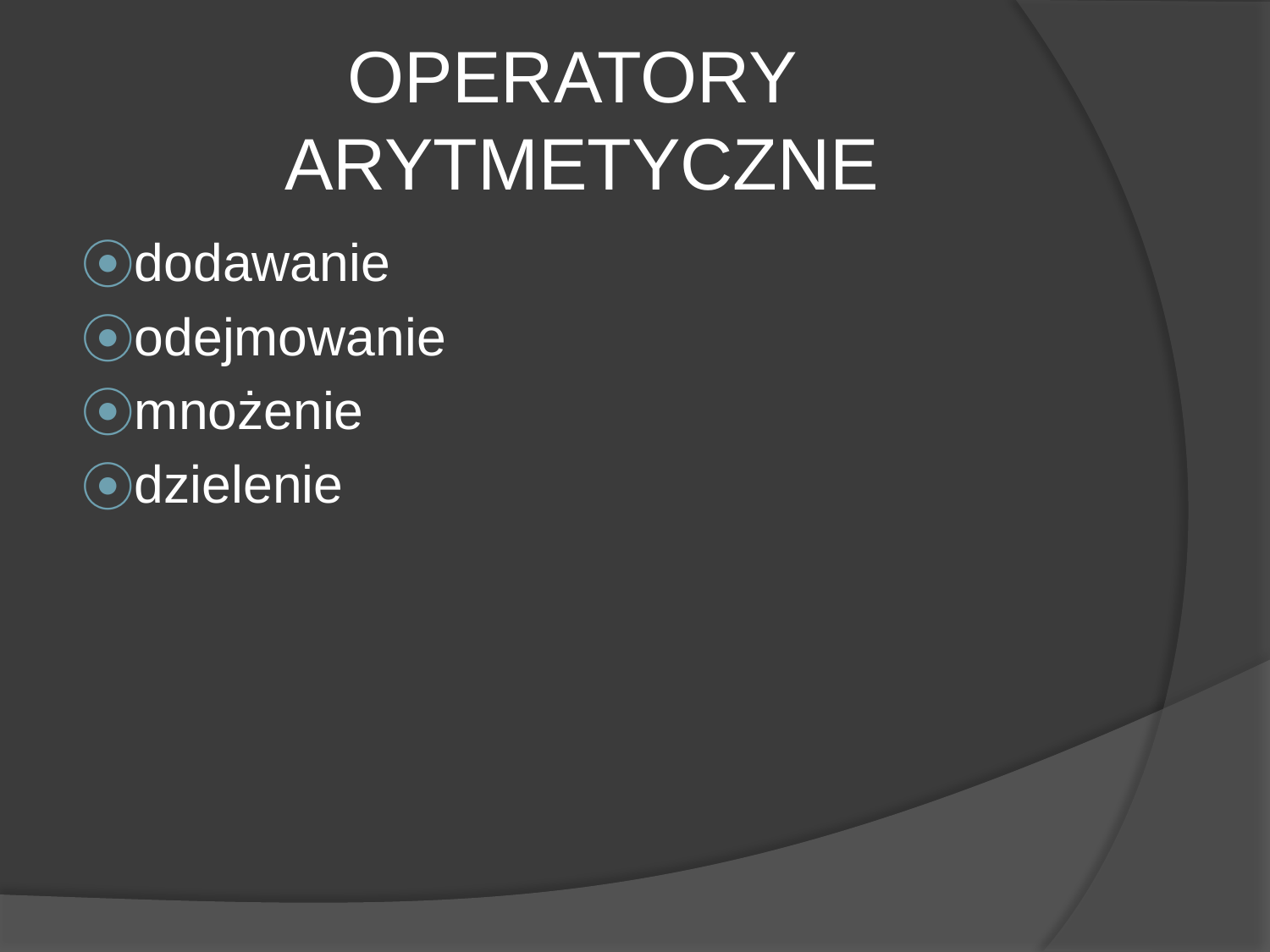

# OPERATORY ARYTMETYCZNE
dodawanie
odejmowanie
mnożenie
dzielenie